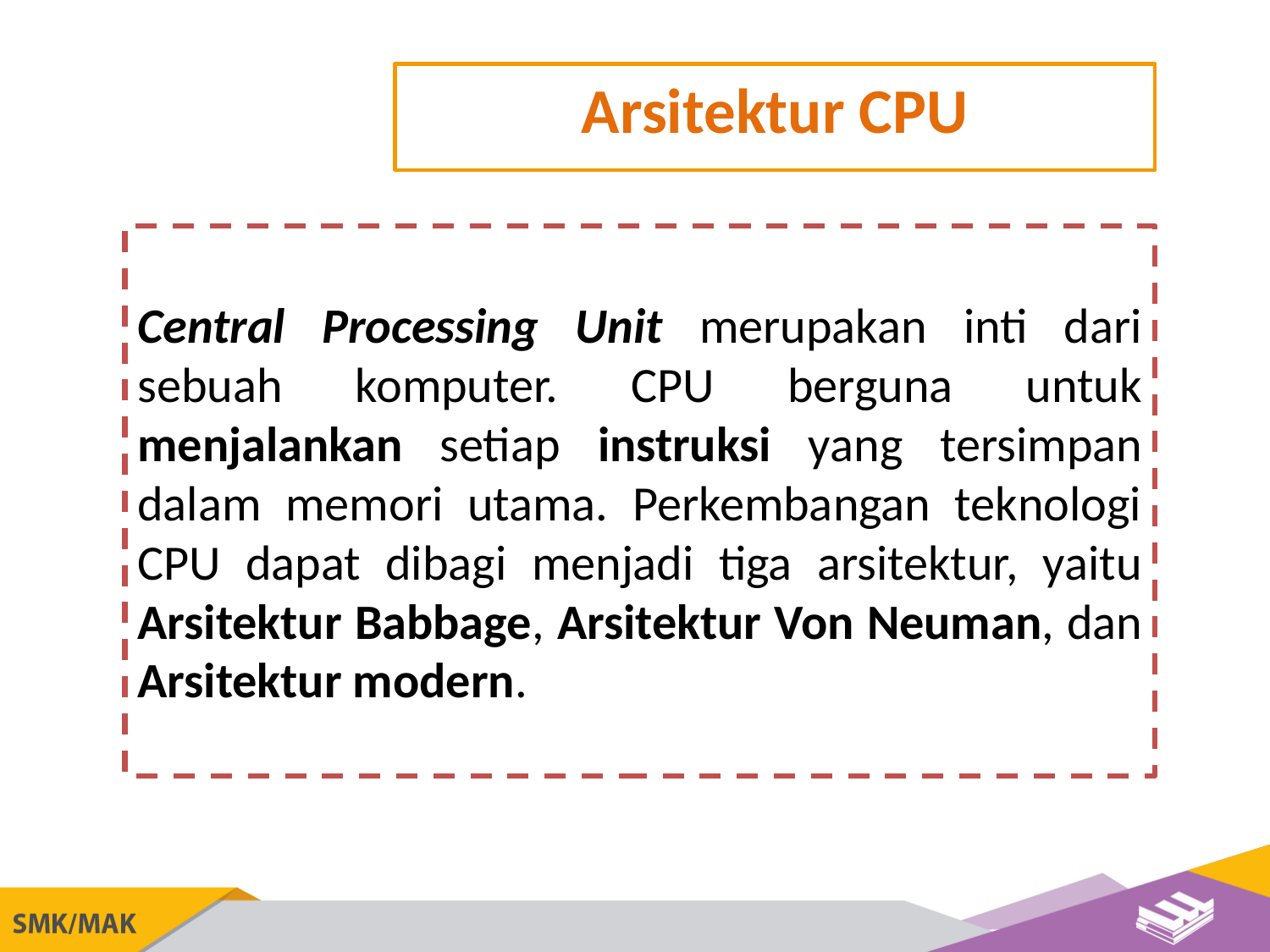

Arsitektur CPU
Central Processing Unit merupakan inti dari sebuah komputer. CPU berguna untuk menjalankan setiap instruksi yang tersimpan dalam memori utama. Perkembangan teknologi CPU dapat dibagi menjadi tiga arsitektur, yaitu Arsitektur Babbage, Arsitektur Von Neuman, dan Arsitektur modern.